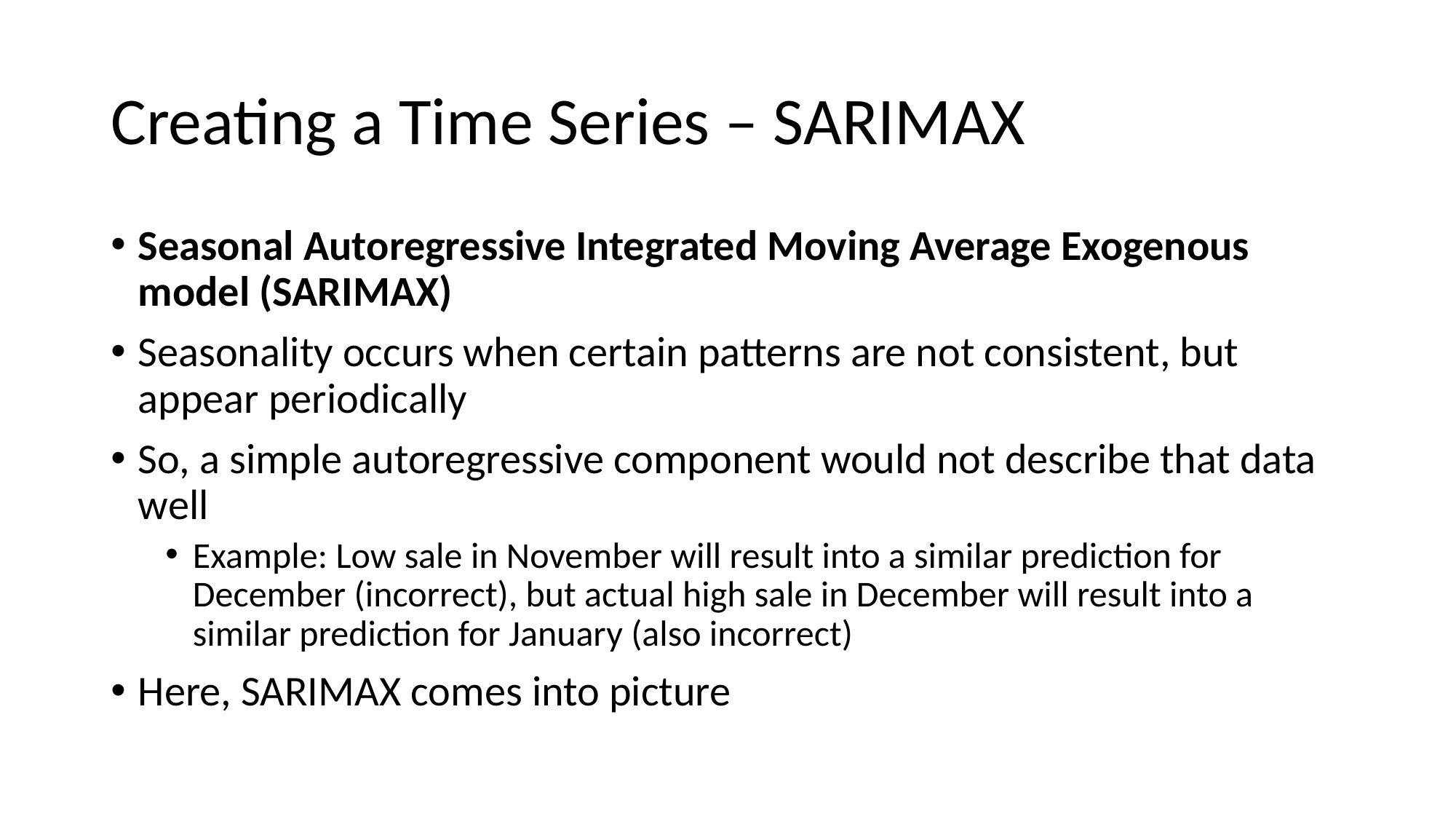

# Creating a Time Series – SARIMAX
Seasonal Autoregressive Integrated Moving Average Exogenous model (SARIMAX)
Seasonality occurs when certain patterns are not consistent, but appear periodically
So, a simple autoregressive component would not describe that data well
Example: Low sale in November will result into a similar prediction for December (incorrect), but actual high sale in December will result into a similar prediction for January (also incorrect)
Here, SARIMAX comes into picture